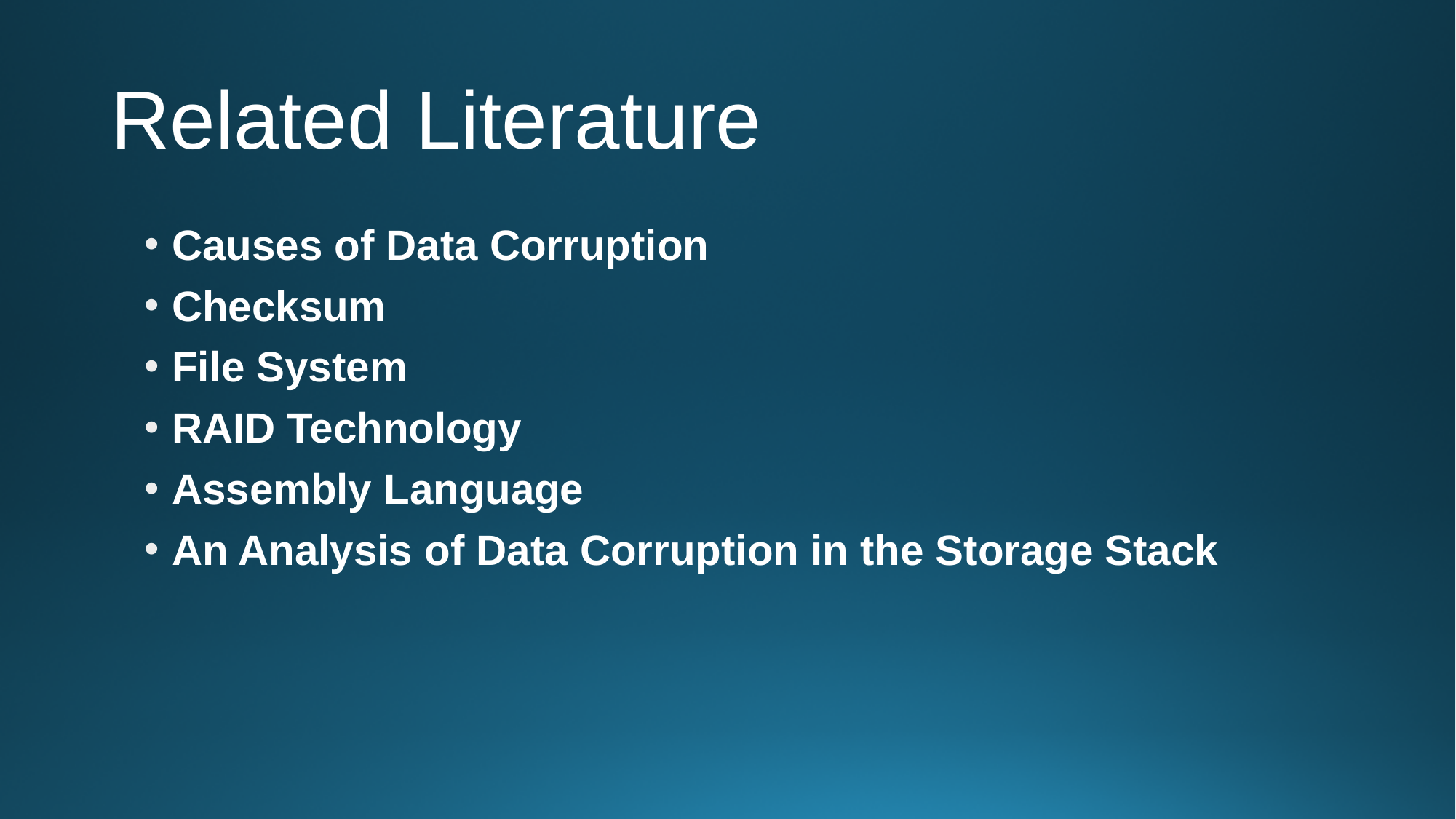

# Related Literature
Causes of Data Corruption
Checksum
File System
RAID Technology
Assembly Language
An Analysis of Data Corruption in the Storage Stack